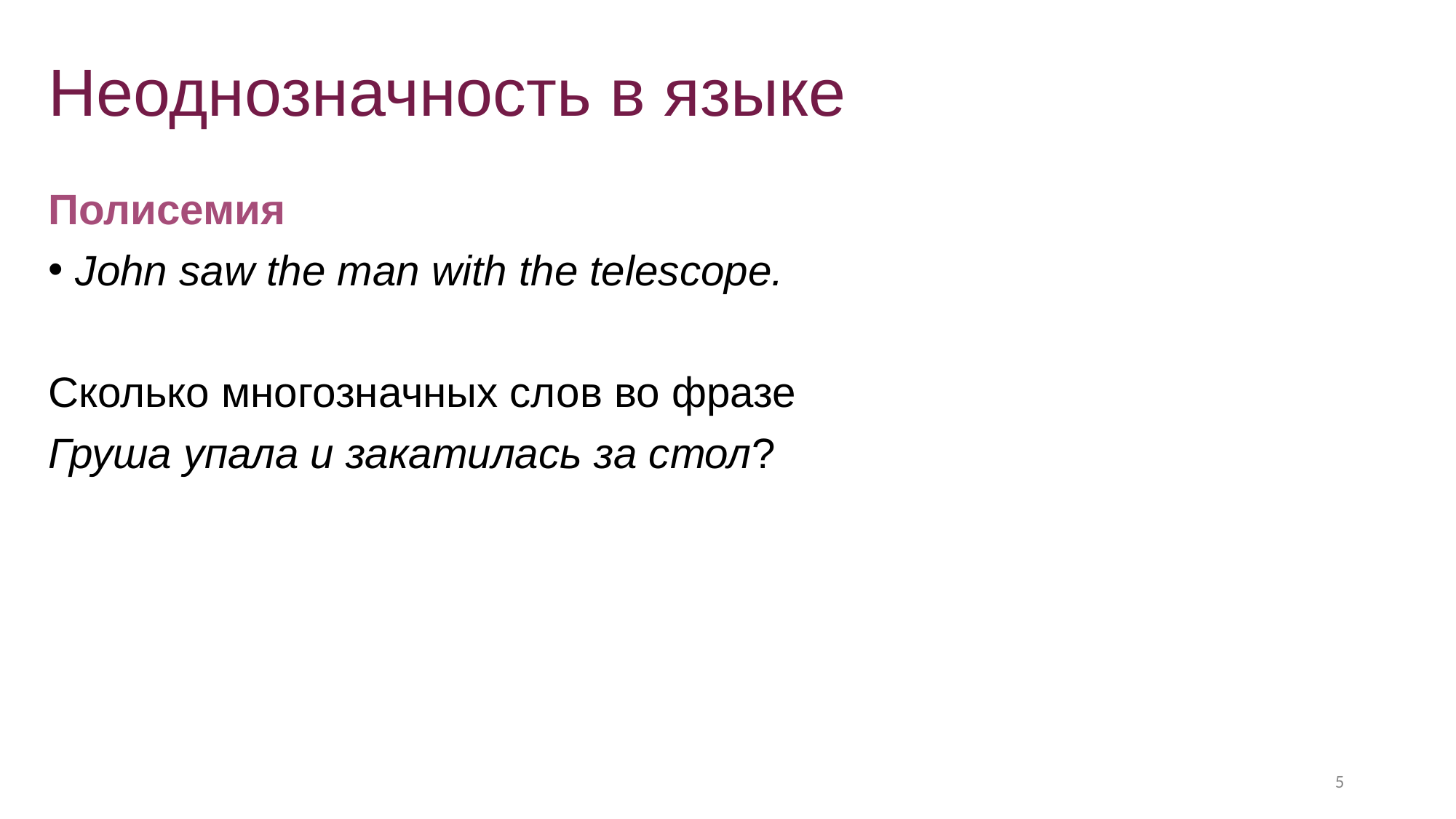

# Неоднозначность в языке
Полисемия
John saw the man with the telescope.

Сколько многозначных слов во фразе
Груша упала и закатилась за стол?

5